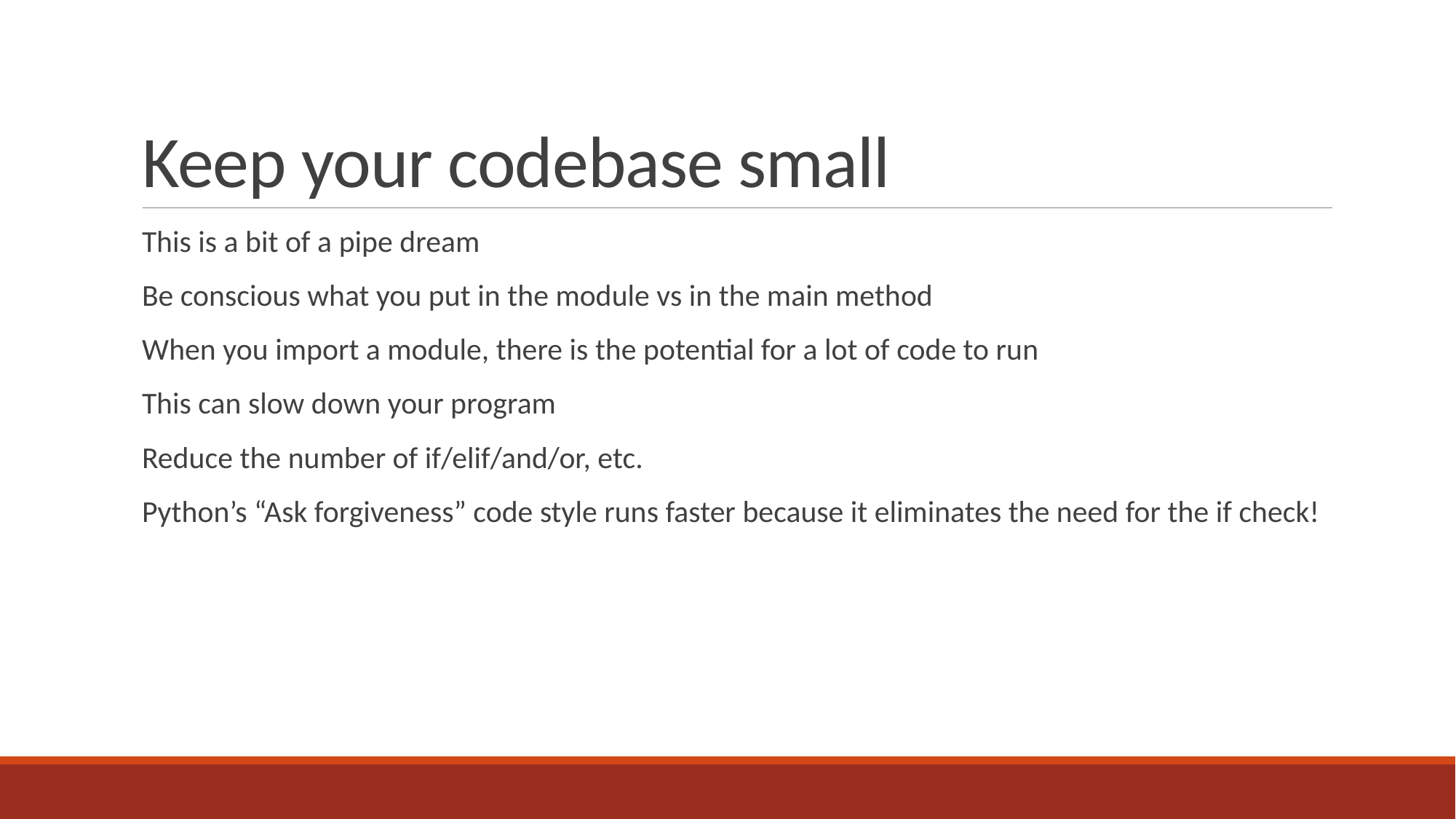

# Keep your codebase small
This is a bit of a pipe dream
Be conscious what you put in the module vs in the main method
When you import a module, there is the potential for a lot of code to run
This can slow down your program
Reduce the number of if/elif/and/or, etc.
Python’s “Ask forgiveness” code style runs faster because it eliminates the need for the if check!